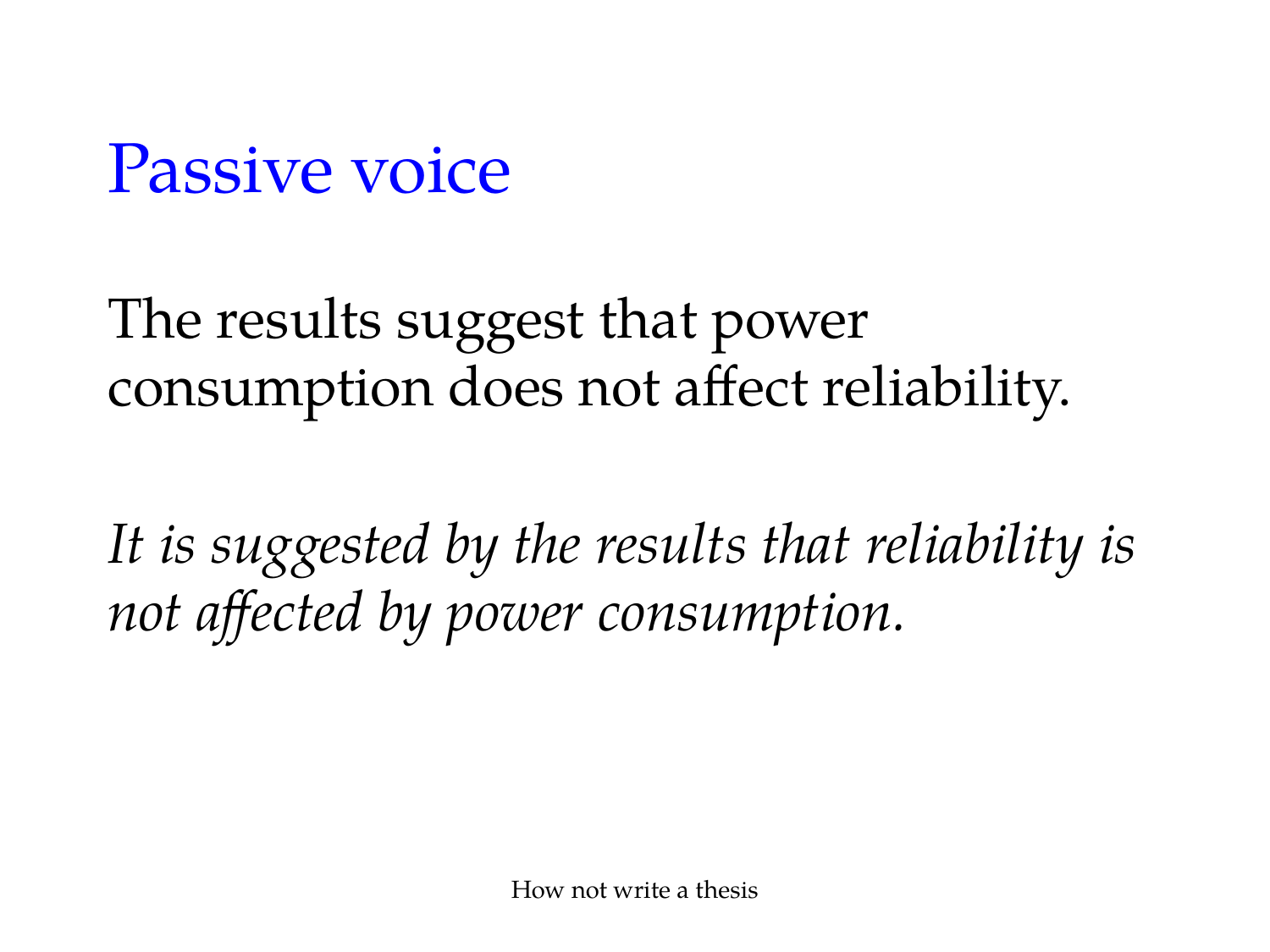

# Passive voice
The results suggest that power consumption does not affect reliability.

It is suggested by the results that reliability is not affected by power consumption.

How not write a thesis